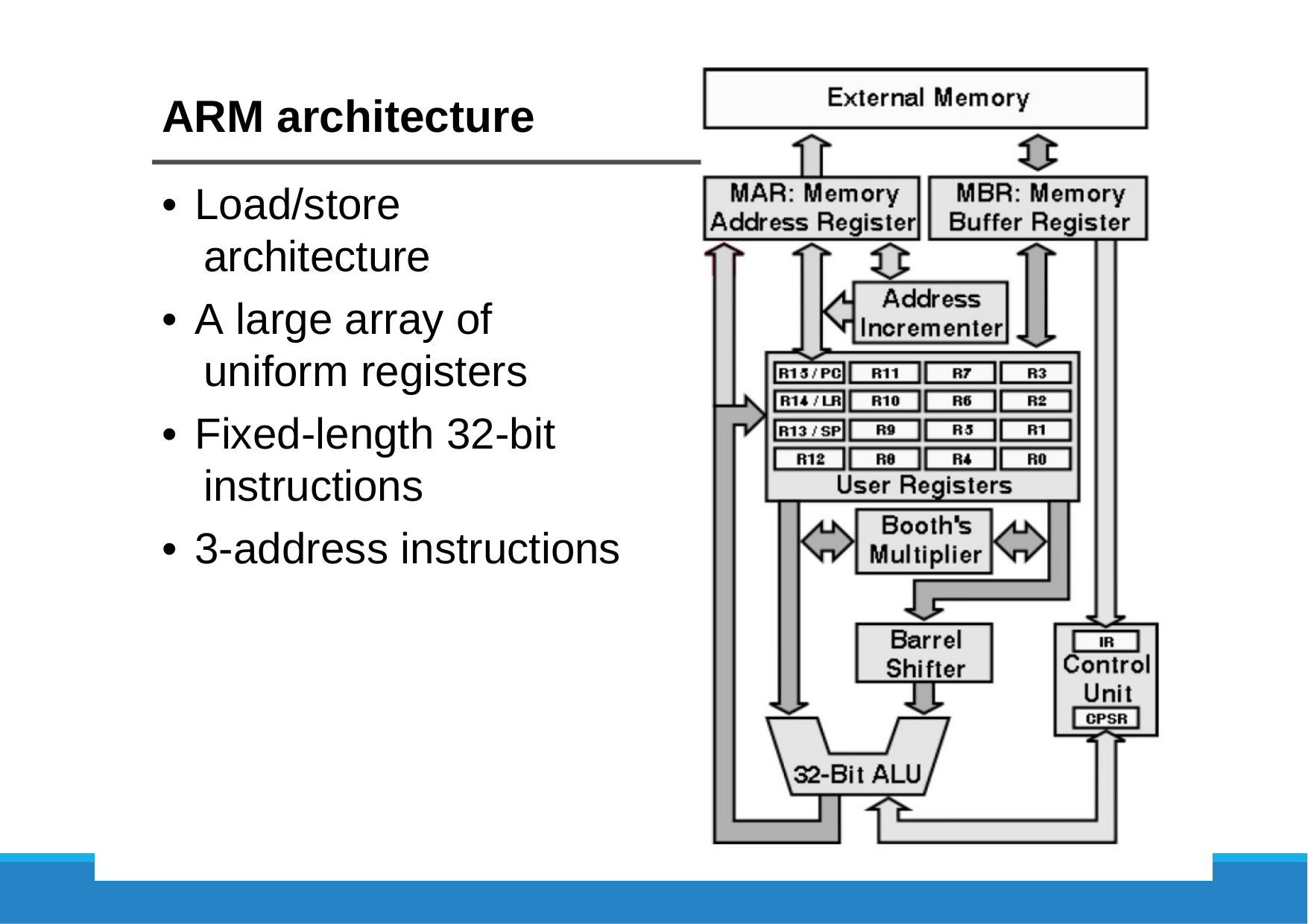

ARM architecture
• Load/store
architecture
• A large array of
uniform registers
• Fixed-length 32-bit
instructions
• 3-address instructions